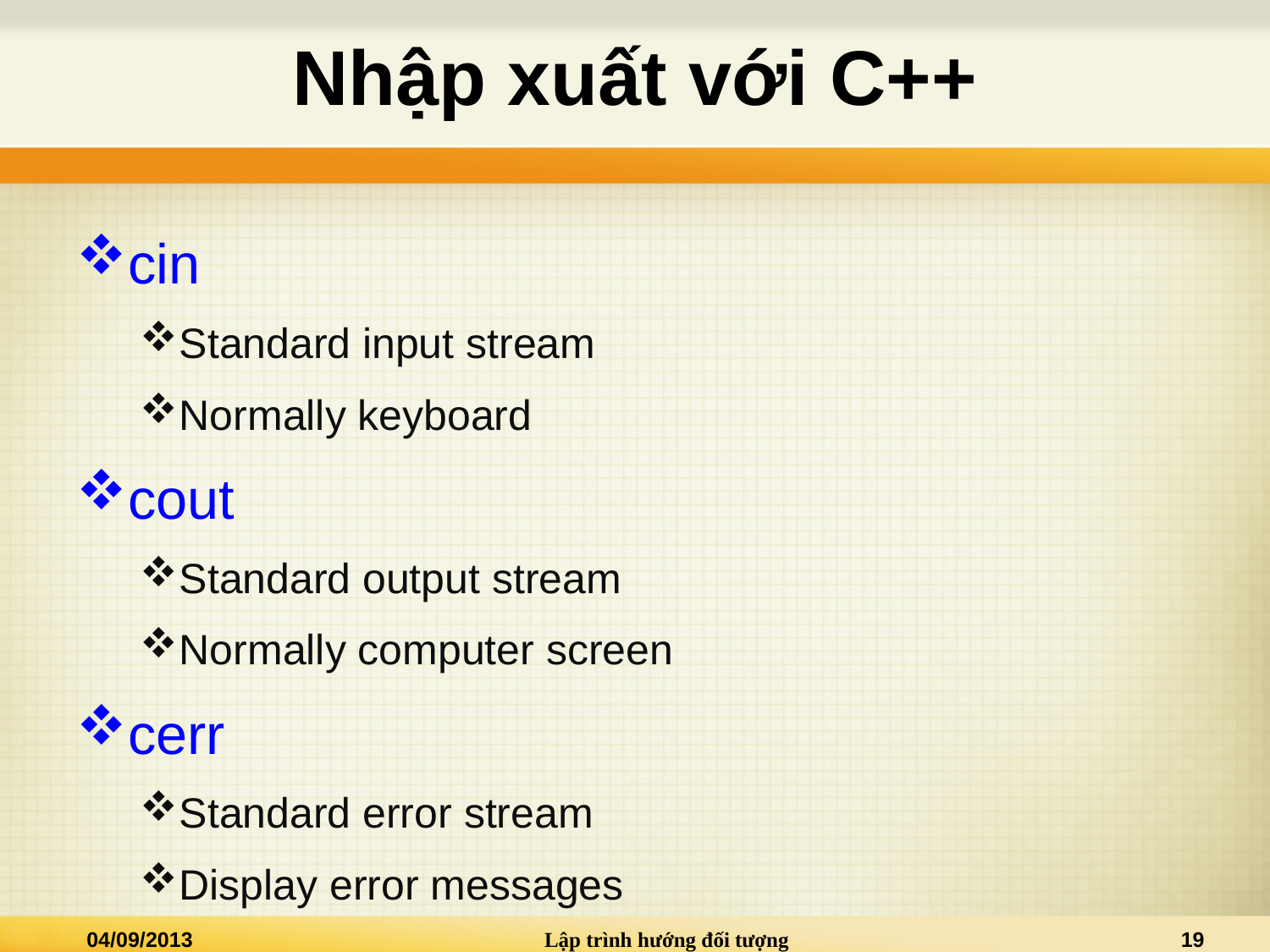

# Nhập xuất với C++
cin
Standard input stream
Normally keyboard
cout
Standard output stream
Normally computer screen
cerr
Standard error stream
Display error messages
04/09/2013
Lập trình hướng đối tượng
19